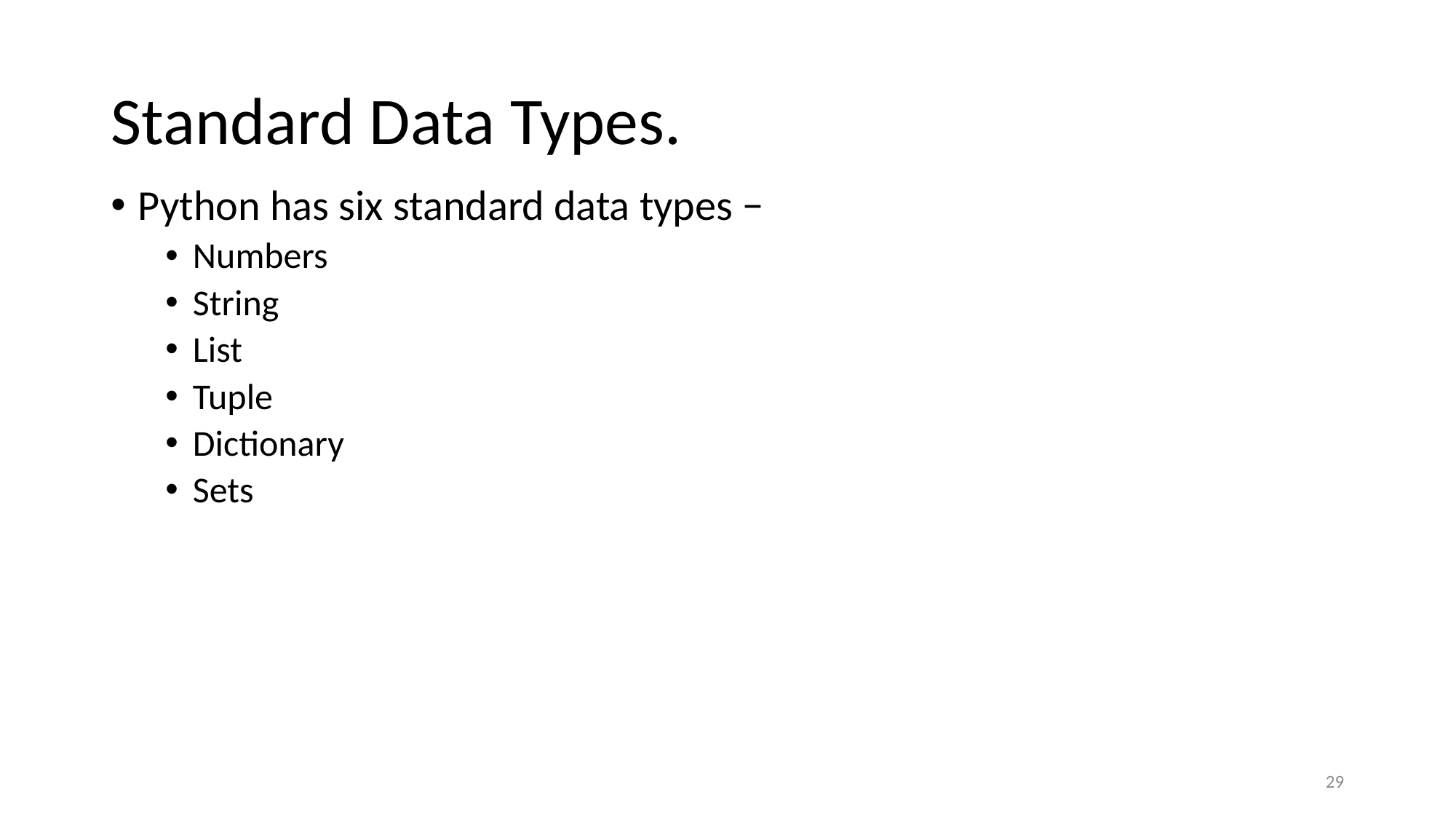

# Standard Data Types.
Python has six standard data types −
Numbers
String
List
Tuple
Dictionary
Sets

29